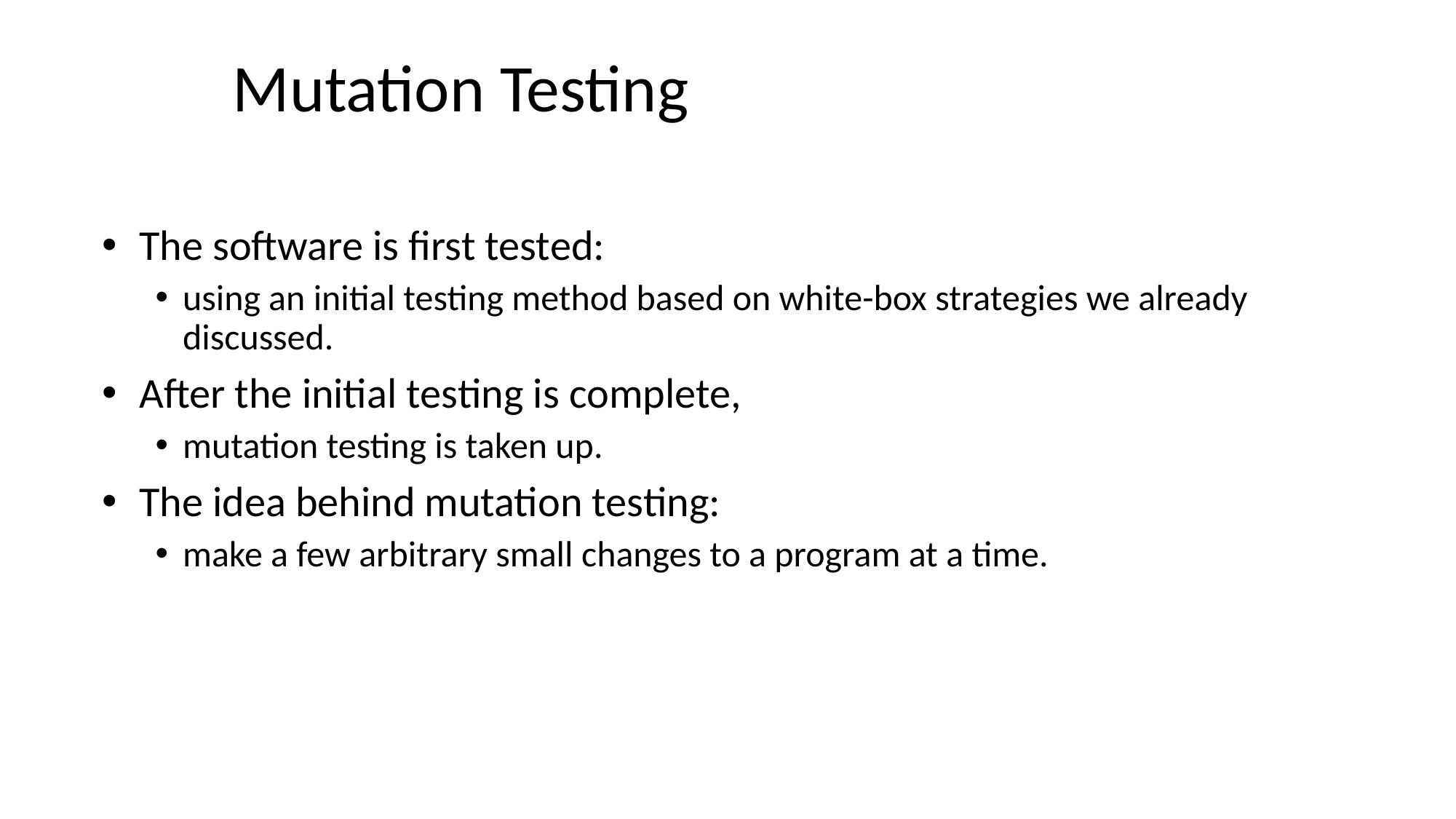

# Mutation Testing
The software is first tested:
using an initial testing method based on white-box strategies we already discussed.
After the initial testing is complete,
mutation testing is taken up.
The idea behind mutation testing:
make a few arbitrary small changes to a program at a time.